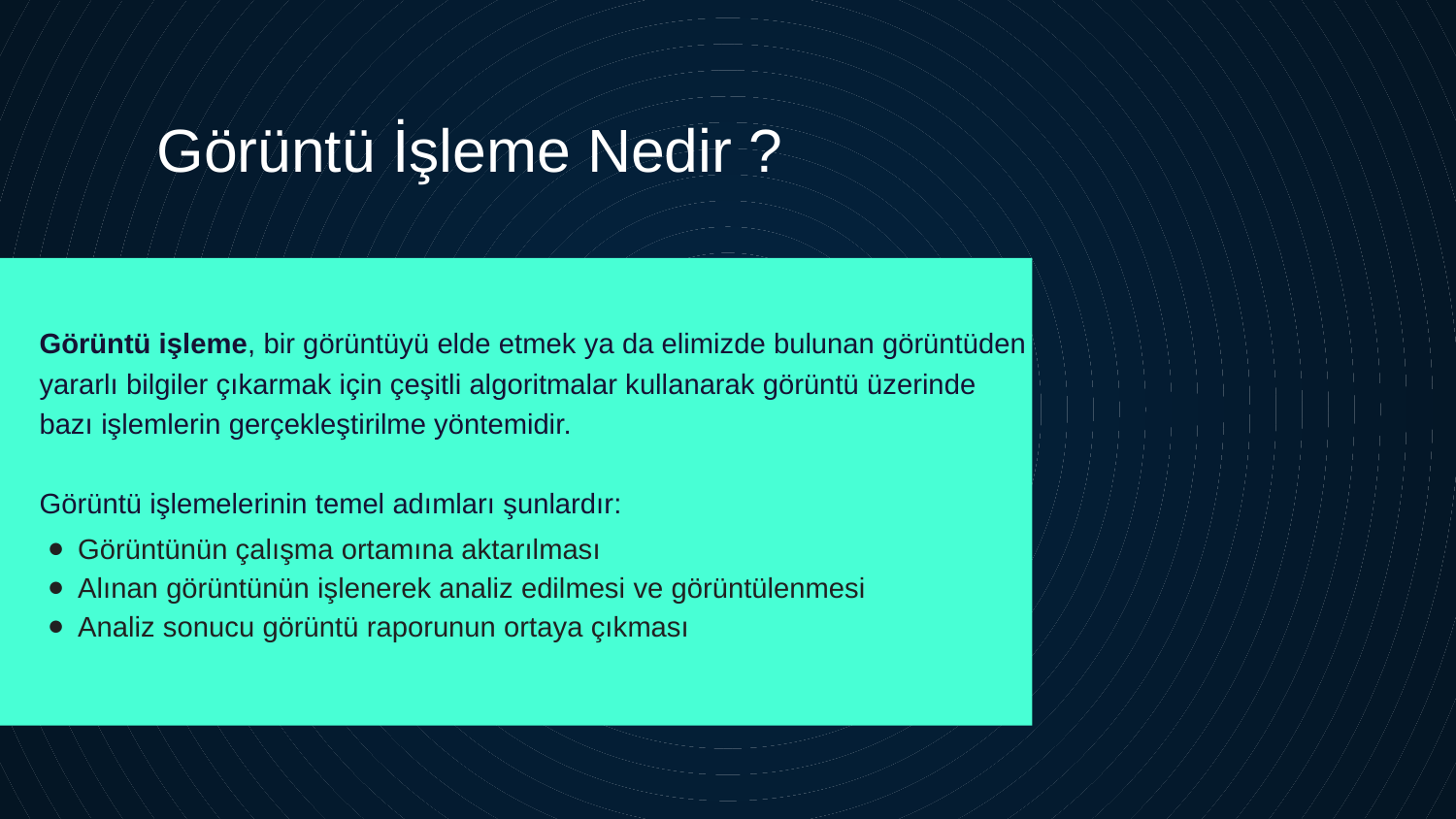

# Görüntü İşleme Nedir ?
Görüntü işleme, bir görüntüyü elde etmek ya da elimizde bulunan görüntüden
yararlı bilgiler çıkarmak için çeşitli algoritmalar kullanarak görüntü üzerinde
bazı işlemlerin gerçekleştirilme yöntemidir.

Görüntü işlemelerinin temel adımları şunlardır:
Görüntünün çalışma ortamına aktarılması
Alınan görüntünün işlenerek analiz edilmesi ve görüntülenmesi
Analiz sonucu görüntü raporunun ortaya çıkması